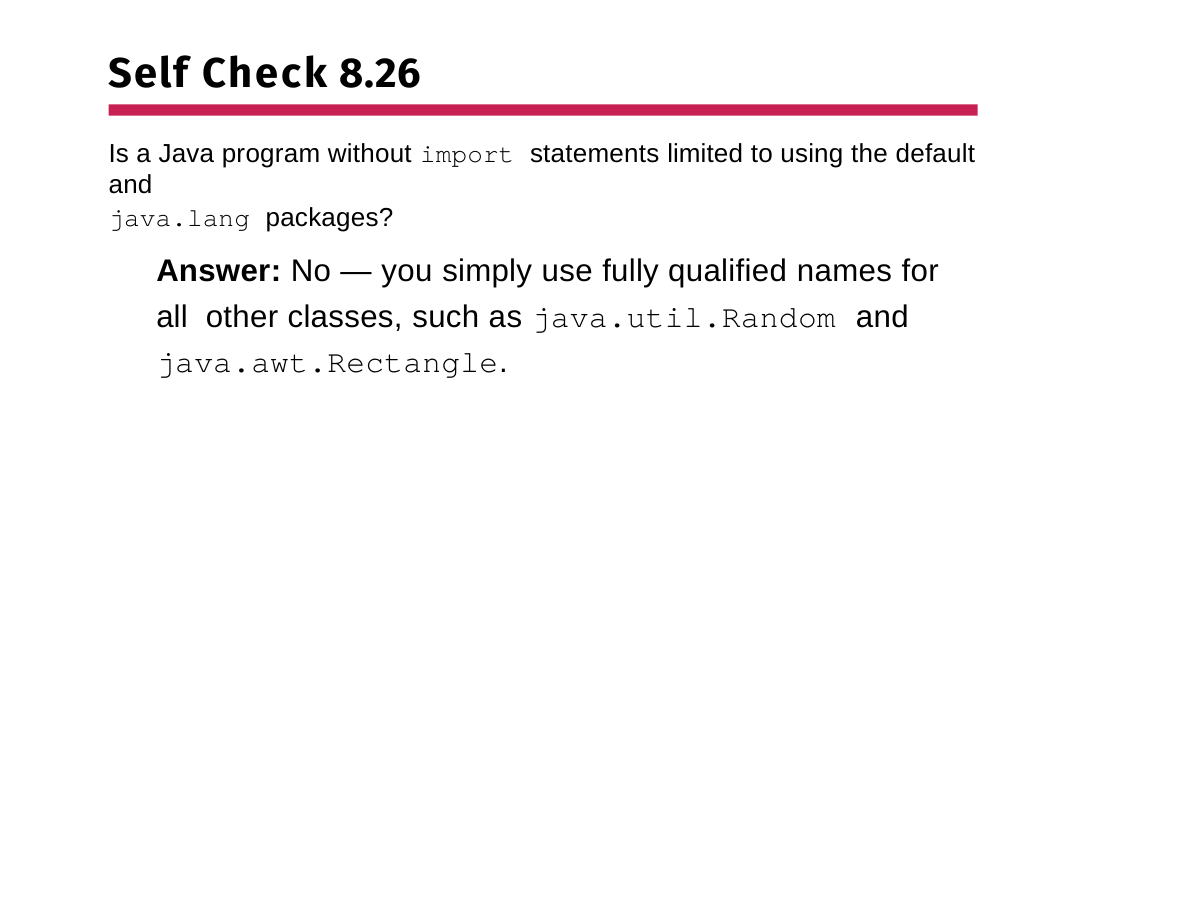

# Self Check 8.26

Is a Java program without import statements limited to using the default and
java.lang packages?
Answer: No — you simply use fully qualified names for all  other classes, such as java.util.Random and  java.awt.Rectangle.